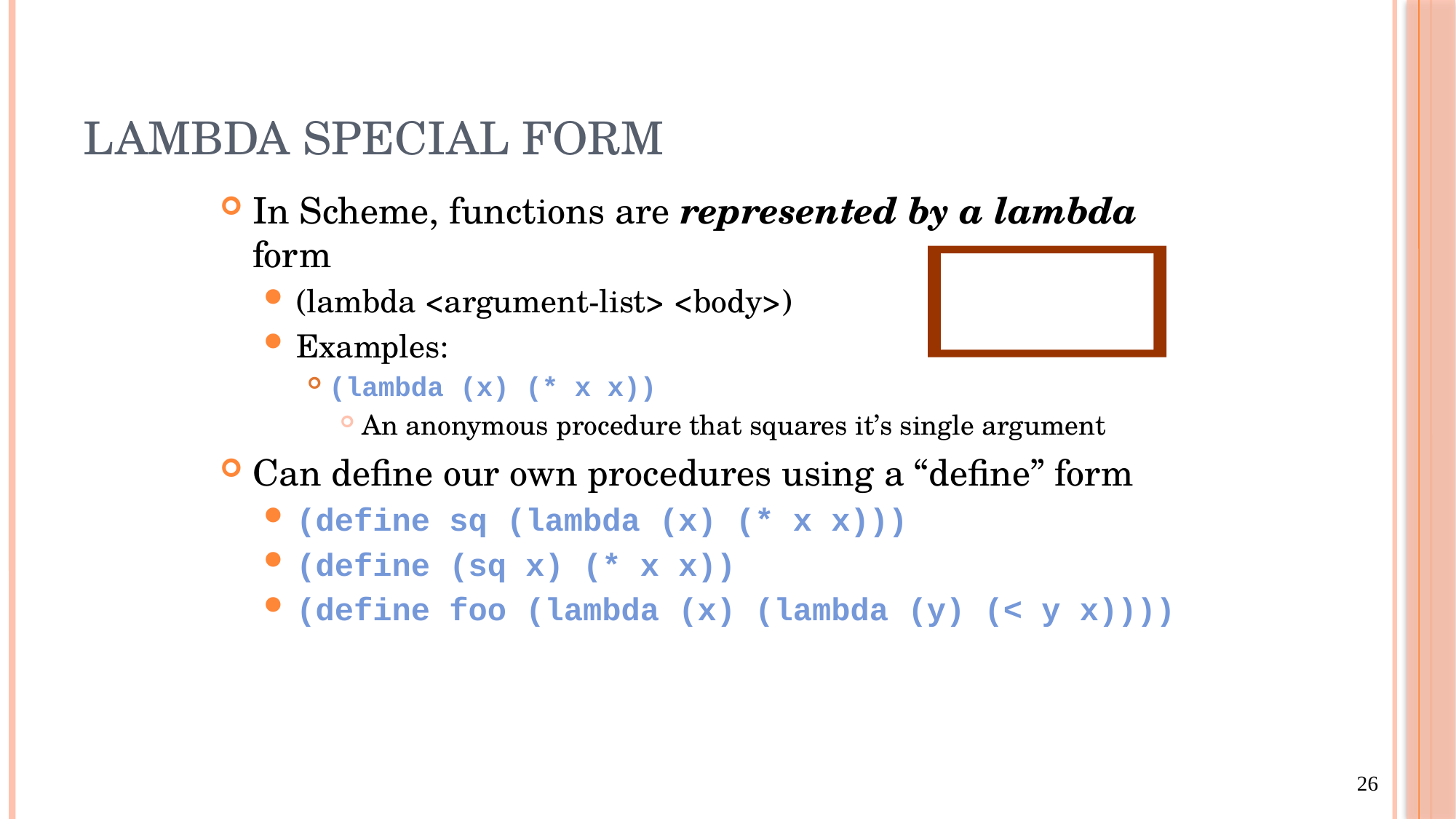

# Lambda Special Form
In Scheme, functions are represented by a lambda form
(lambda <argument-list> <body>)
Examples:
(lambda (x) (* x x))
An anonymous procedure that squares it’s single argument
Can define our own procedures using a “define” form
(define sq (lambda (x) (* x x)))
(define (sq x) (* x x))
(define foo (lambda (x) (lambda (y) (< y x))))

λ